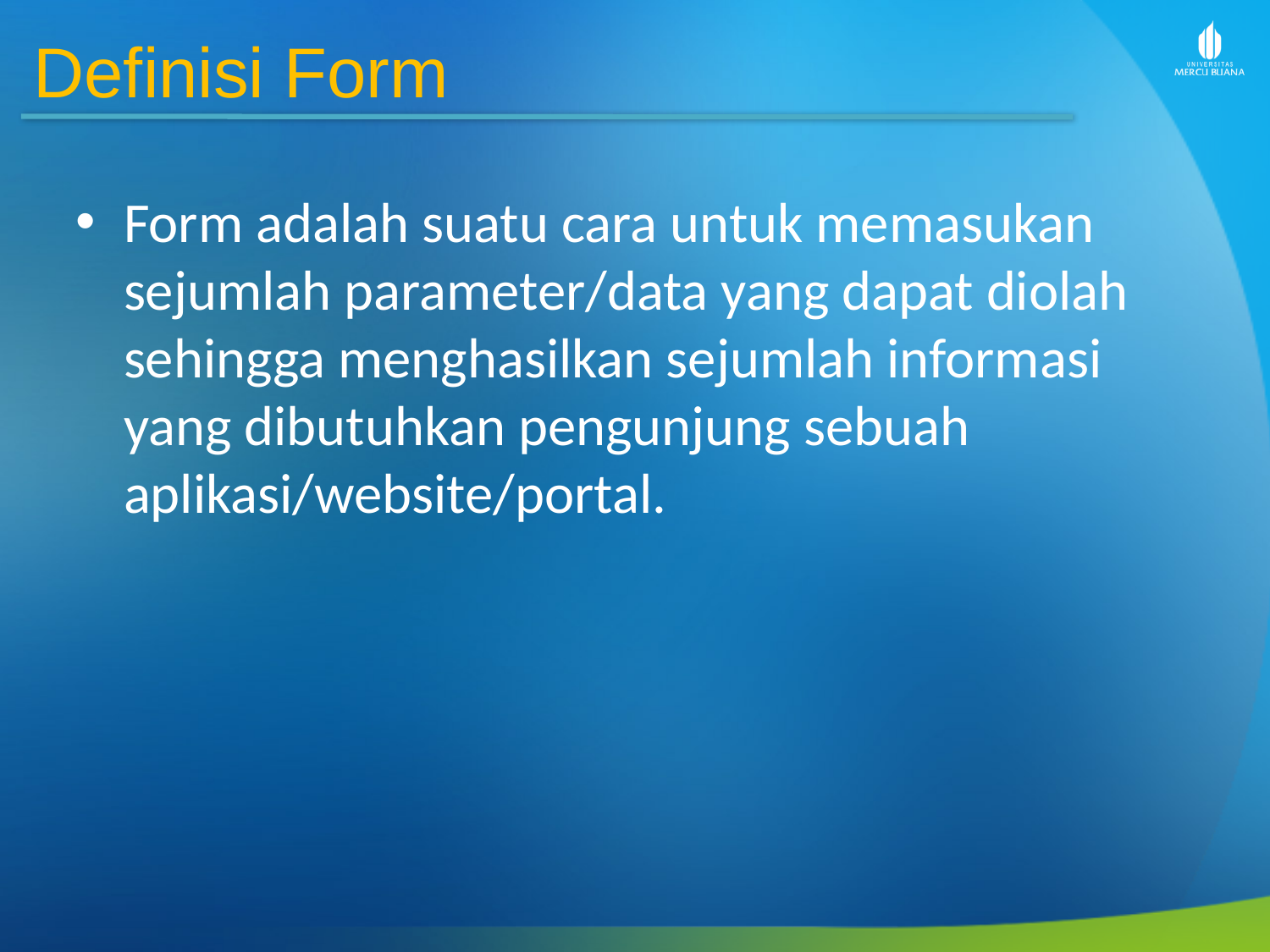

Definisi Form
Form adalah suatu cara untuk memasukan sejumlah parameter/data yang dapat diolah sehingga menghasilkan sejumlah informasi yang dibutuhkan pengunjung sebuah aplikasi/website/portal.